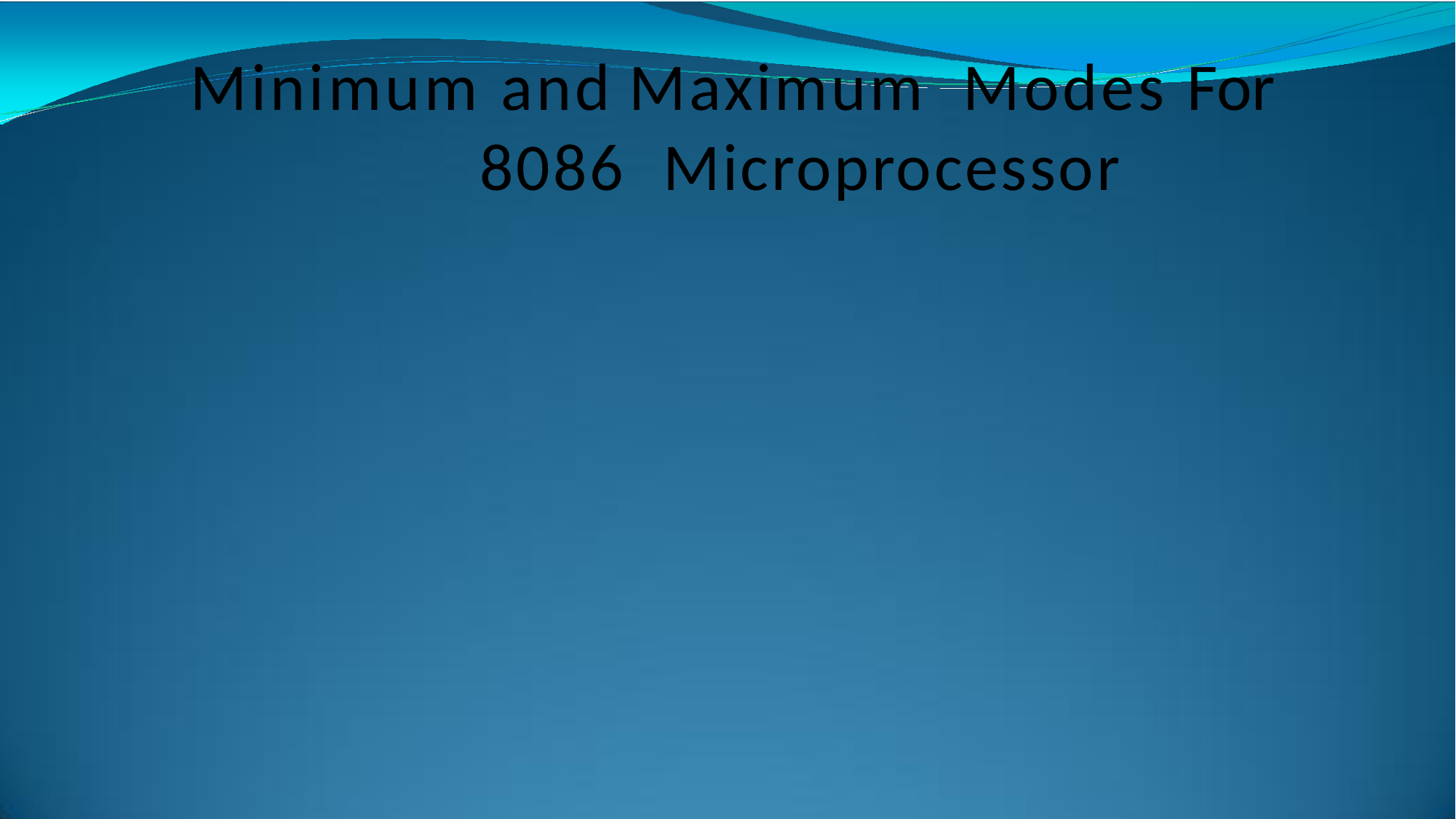

# Minimum and Maximum  Modes For 8086  Microprocessor